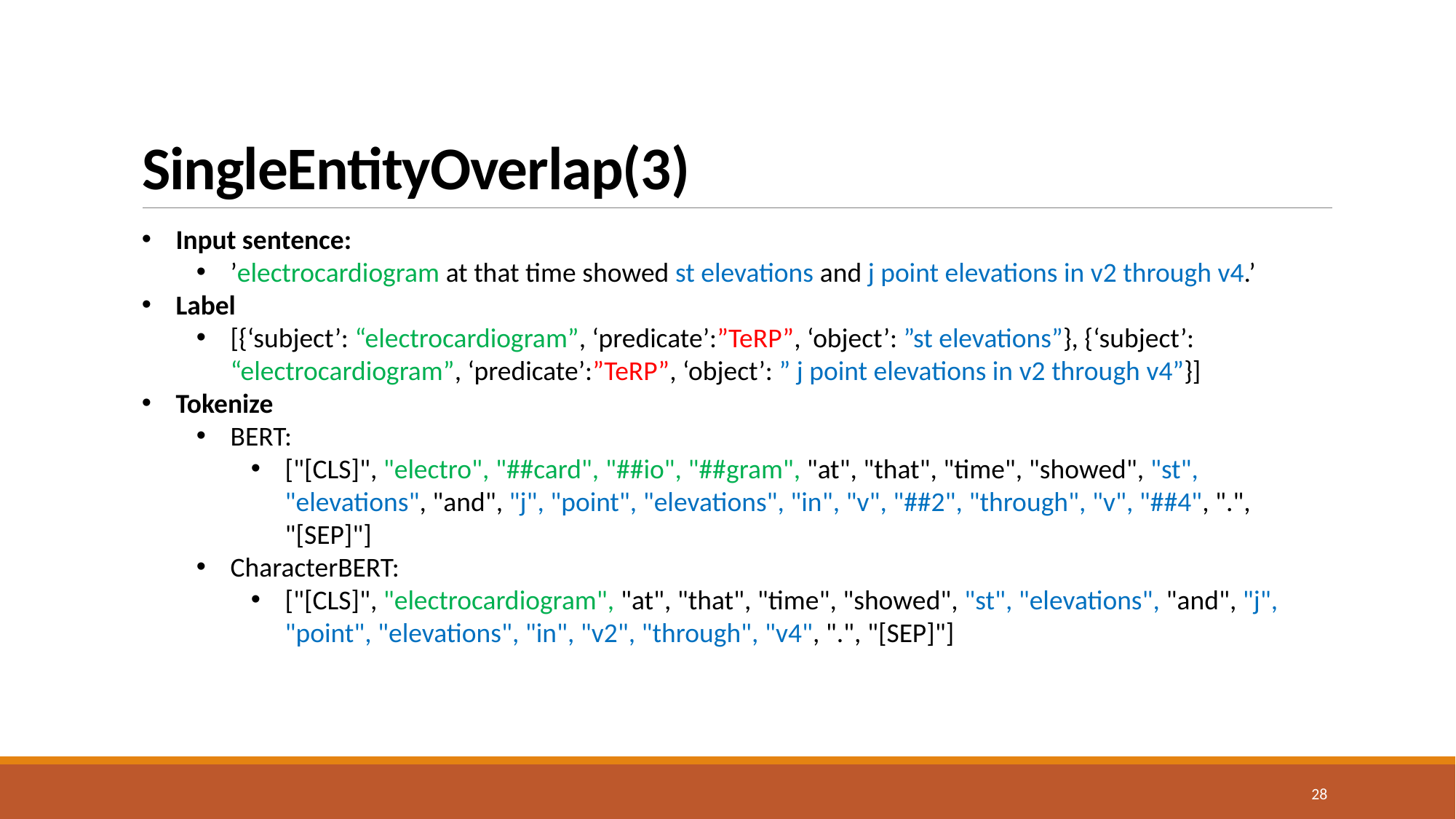

# SingleEntityOverlap(3)
Input sentence:
’electrocardiogram at that time showed st elevations and j point elevations in v2 through v4.’
Label
[{‘subject’: “electrocardiogram”, ‘predicate’:”TeRP”, ‘object’: ”st elevations”}, {‘subject’: “electrocardiogram”, ‘predicate’:”TeRP”, ‘object’: ” j point elevations in v2 through v4”}]
Tokenize
BERT:
["[CLS]", "electro", "##card", "##io", "##gram", "at", "that", "time", "showed", "st", "elevations", "and", "j", "point", "elevations", "in", "v", "##2", "through", "v", "##4", ".", "[SEP]"]
CharacterBERT:
["[CLS]", "electrocardiogram", "at", "that", "time", "showed", "st", "elevations", "and", "j", "point", "elevations", "in", "v2", "through", "v4", ".", "[SEP]"]

28